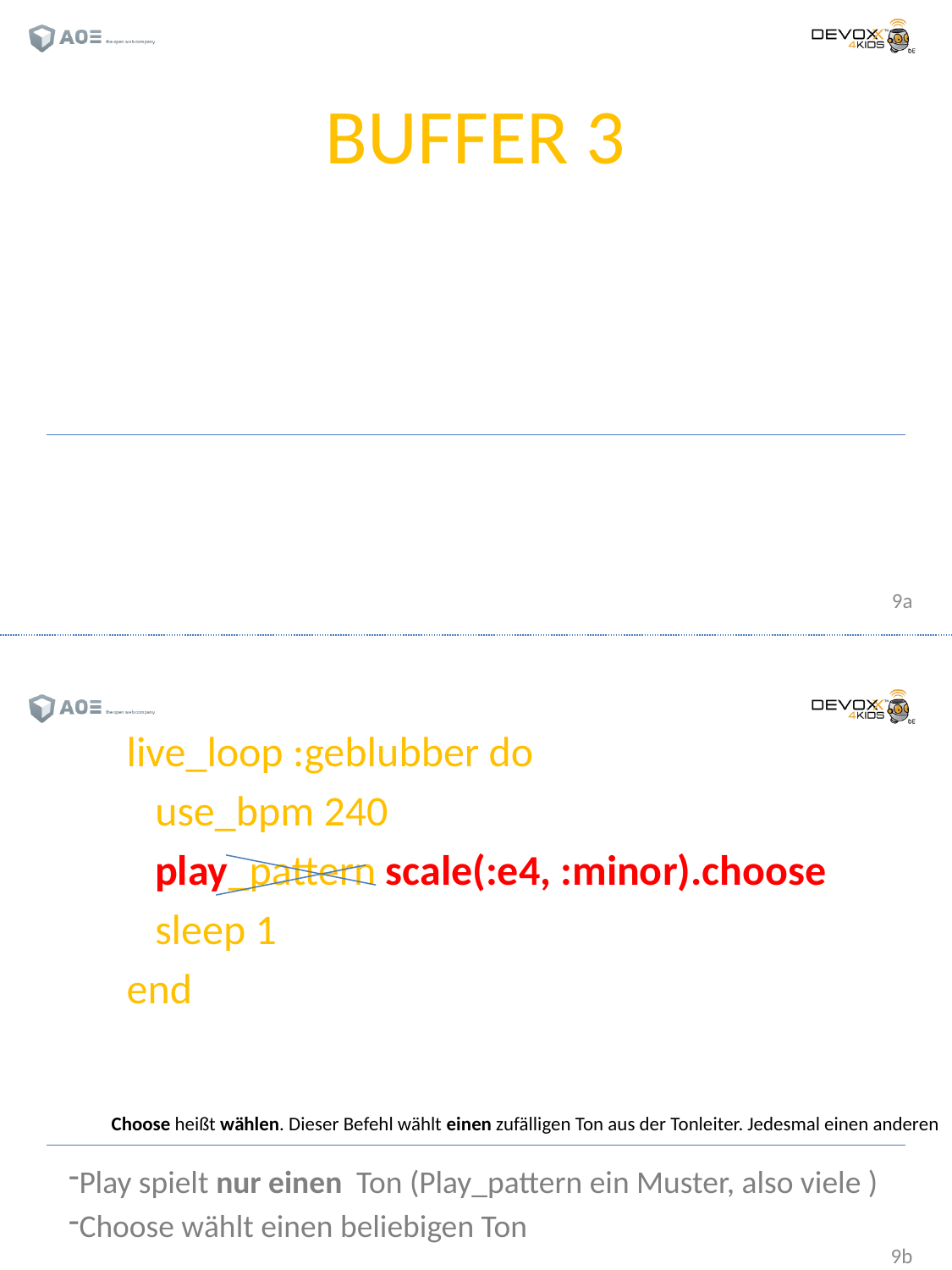

BUFFER 3

live_loop :geblubber do
   use_bpm 240
   play_pattern scale(:e4, :minor).choose
   sleep 1
end

Choose heißt wählen. Dieser Befehl wählt einen zufälligen Ton aus der Tonleiter. Jedesmal einen anderen
Play spielt nur einen  Ton (Play_pattern ein Muster, also viele )
Choose wählt einen beliebigen Ton